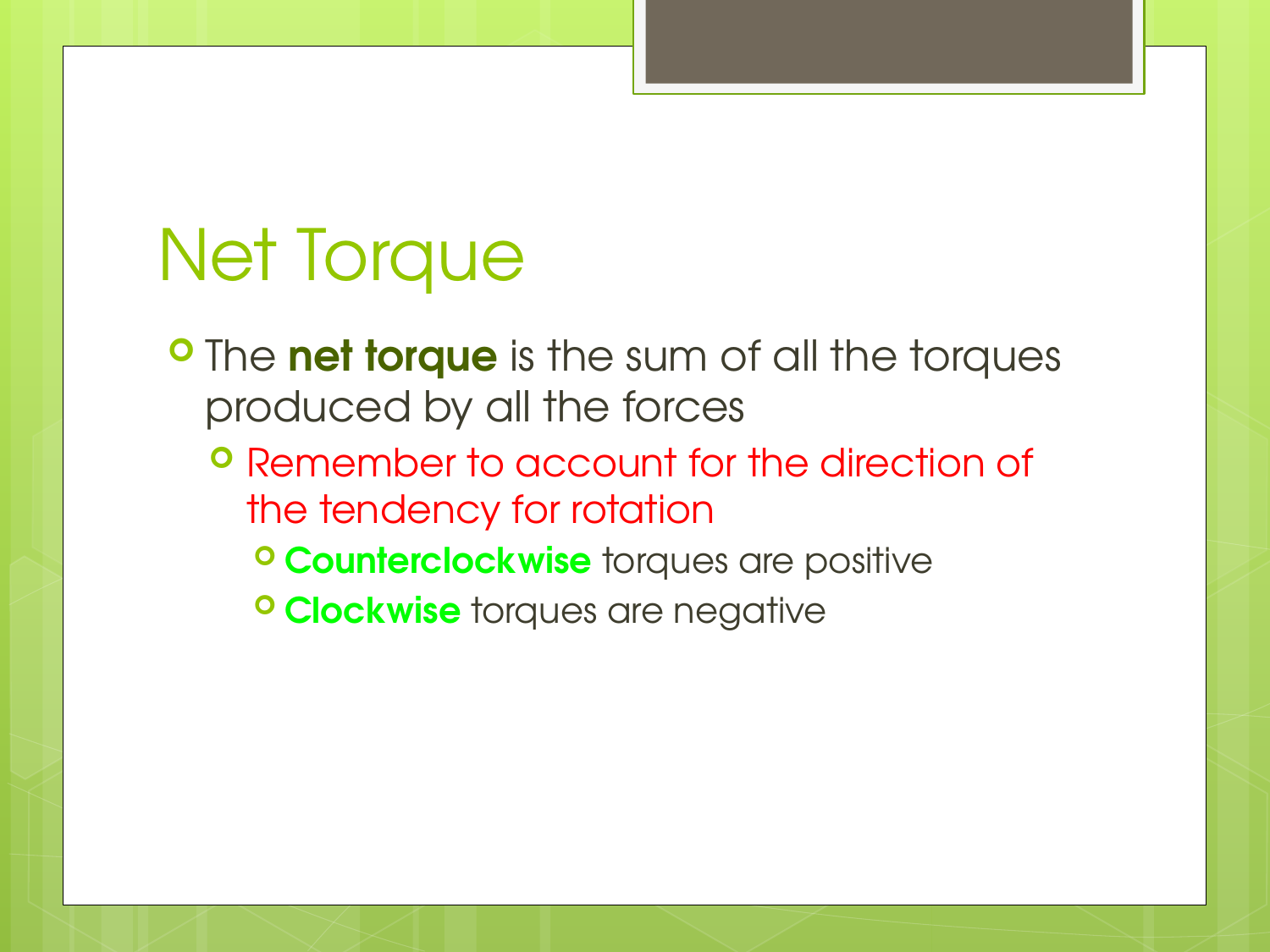

# Net Torque
The net torque is the sum of all the torques produced by all the forces
Remember to account for the direction of the tendency for rotation
Counterclockwise torques are positive
Clockwise torques are negative